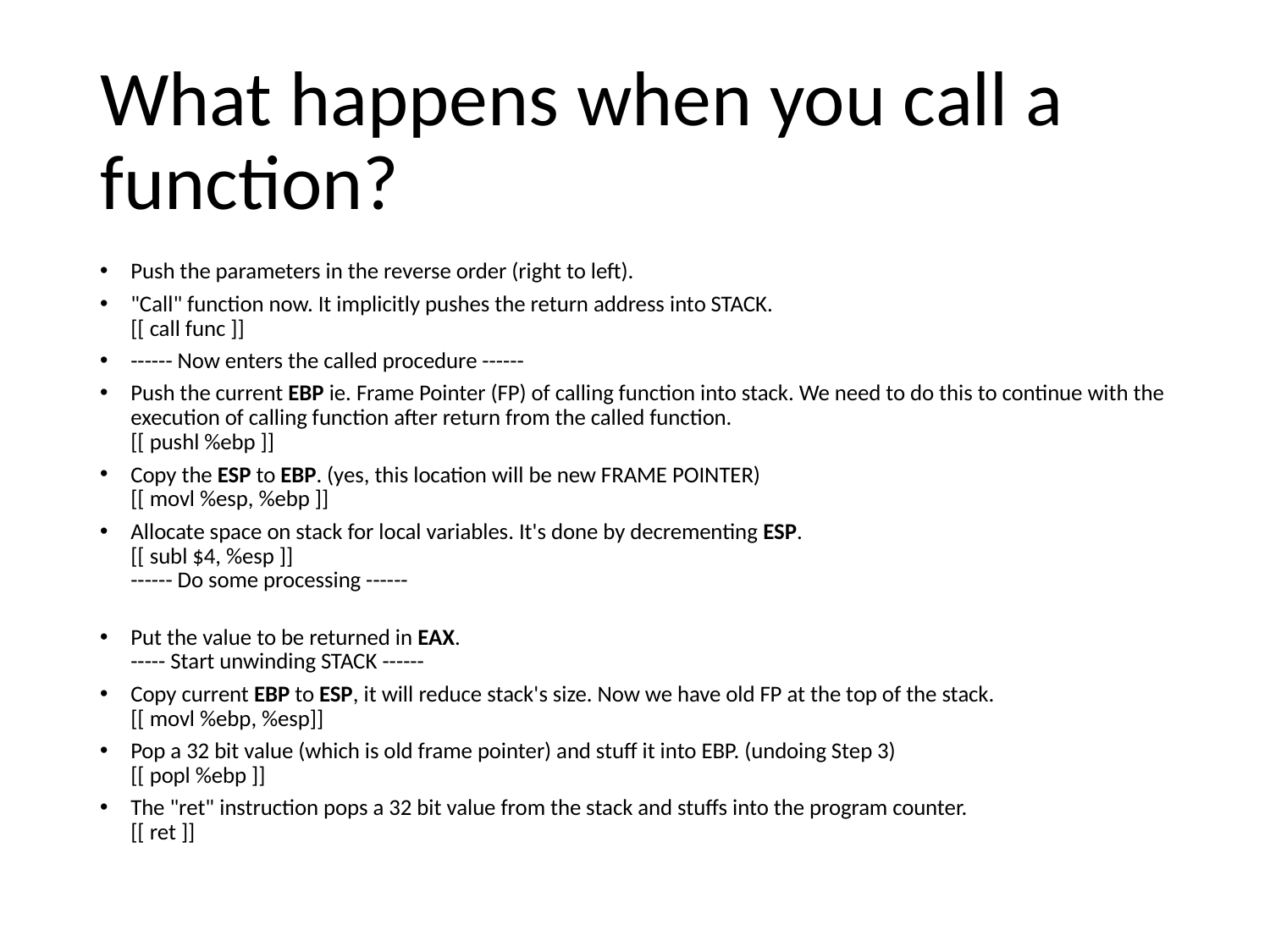

# What happens when you call a function?
Push the parameters in the reverse order (right to left).
"Call" function now. It implicitly pushes the return address into STACK.
[[ call func ]]
------ Now enters the called procedure ------
Push the current EBP ie. Frame Pointer (FP) of calling function into stack. We need to do this to continue with the execution of calling function after return from the called function.
[[ pushl %ebp ]]
Copy the ESP to EBP. (yes, this location will be new FRAME POINTER)
[[ movl %esp, %ebp ]]
Allocate space on stack for local variables. It's done by decrementing ESP.
[[ subl $4, %esp ]] 
------ Do some processing ------
Put the value to be returned in EAX. 
----- Start unwinding STACK ------
Copy current EBP to ESP, it will reduce stack's size. Now we have old FP at the top of the stack.
[[ movl %ebp, %esp]]
Pop a 32 bit value (which is old frame pointer) and stuff it into EBP. (undoing Step 3)
[[ popl %ebp ]]
The "ret" instruction pops a 32 bit value from the stack and stuffs into the program counter.
[[ ret ]]